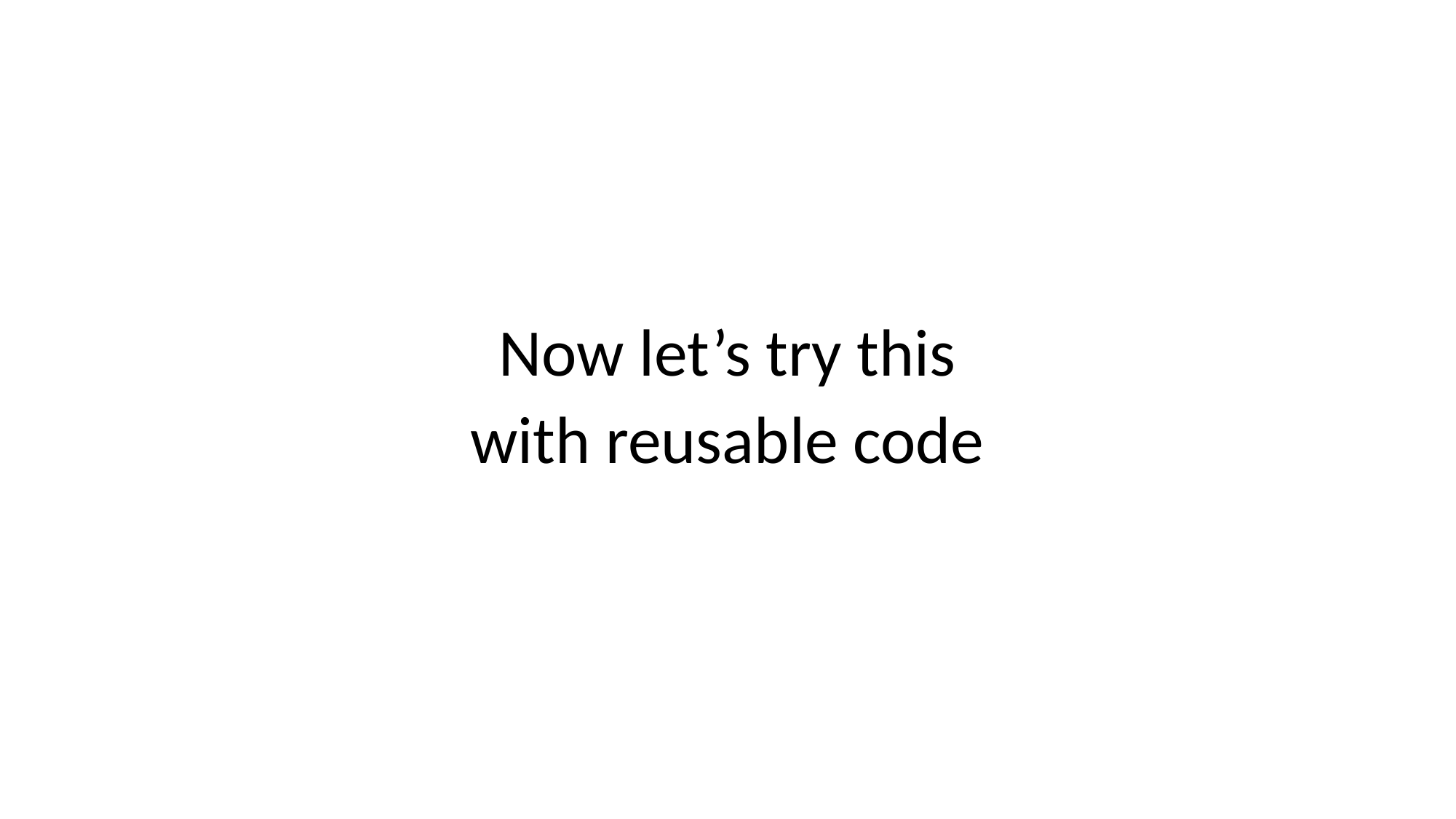

Now let’s try this
with reusable code